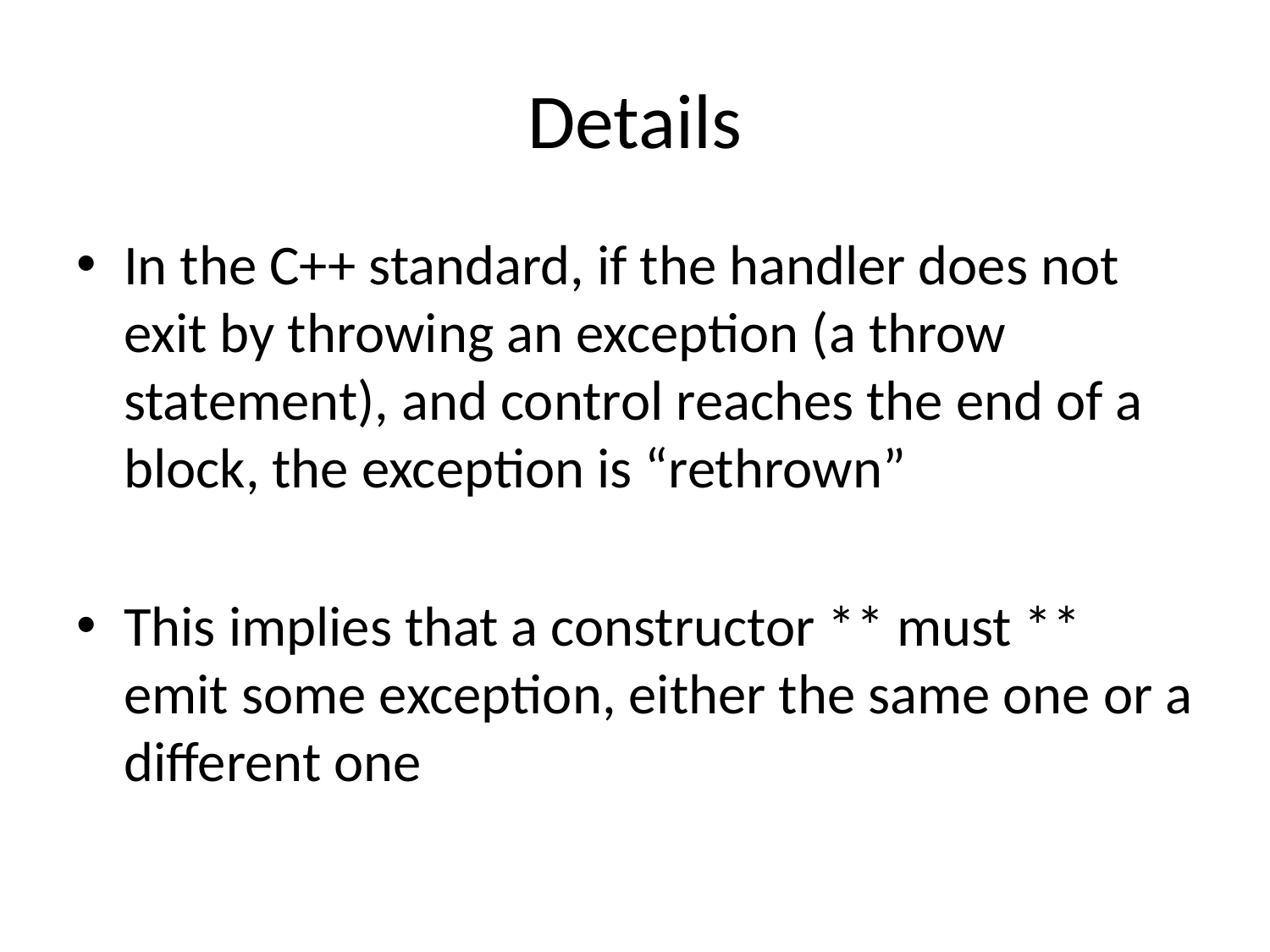

# Details
In the C++ standard, if the handler does not exit by throwing an exception (a throw statement), and control reaches the end of a block, the exception is “rethrown”

This implies that a constructor ** must ** emit some exception, either the same one or a different one